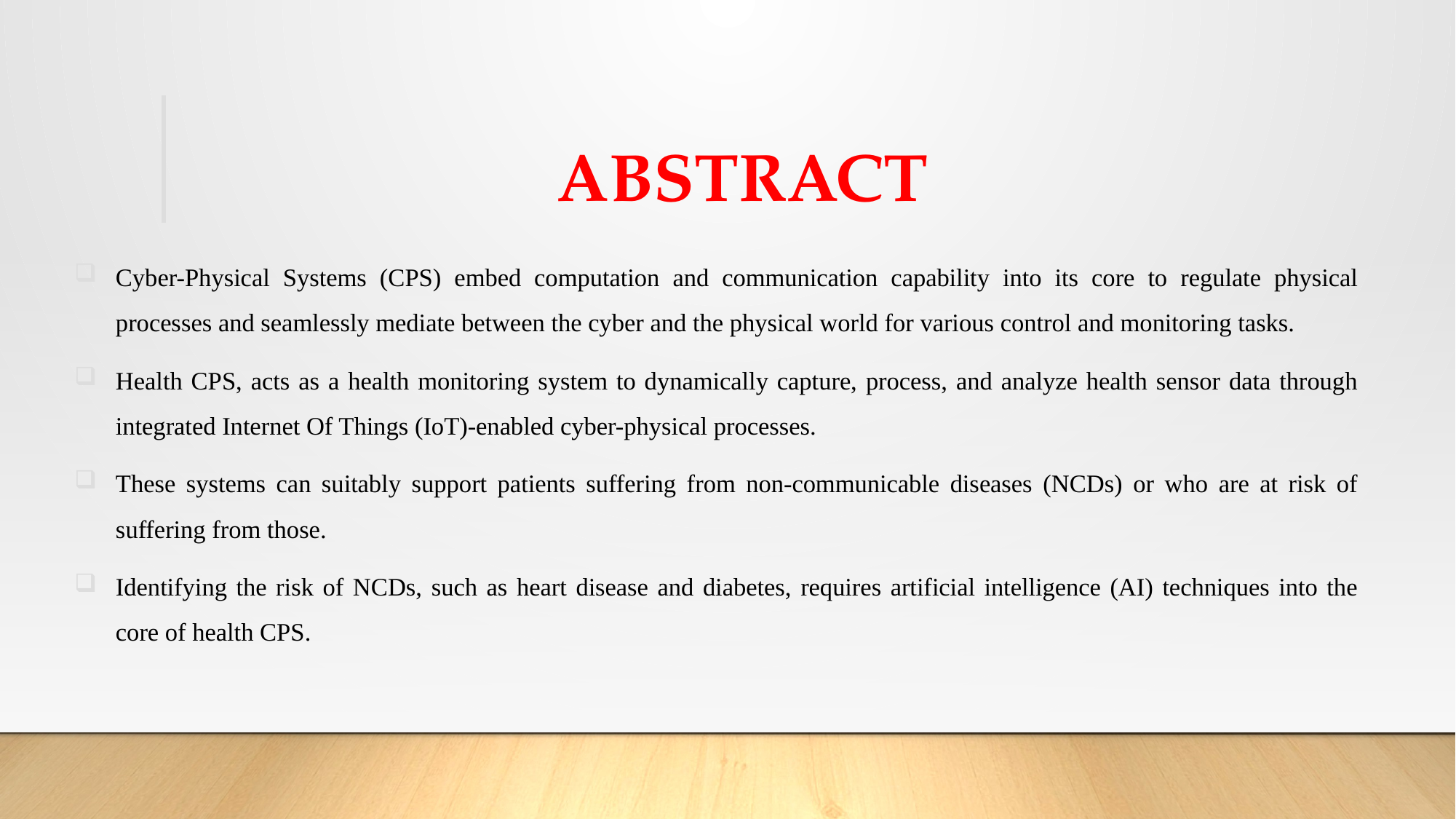

# ABSTRACT
Cyber-Physical Systems (CPS) embed computation and communication capability into its core to regulate physical processes and seamlessly mediate between the cyber and the physical world for various control and monitoring tasks.
Health CPS, acts as a health monitoring system to dynamically capture, process, and analyze health sensor data through integrated Internet Of Things (IoT)-enabled cyber-physical processes.
These systems can suitably support patients suffering from non-communicable diseases (NCDs) or who are at risk of suffering from those.
Identifying the risk of NCDs, such as heart disease and diabetes, requires artificial intelligence (AI) techniques into the core of health CPS.